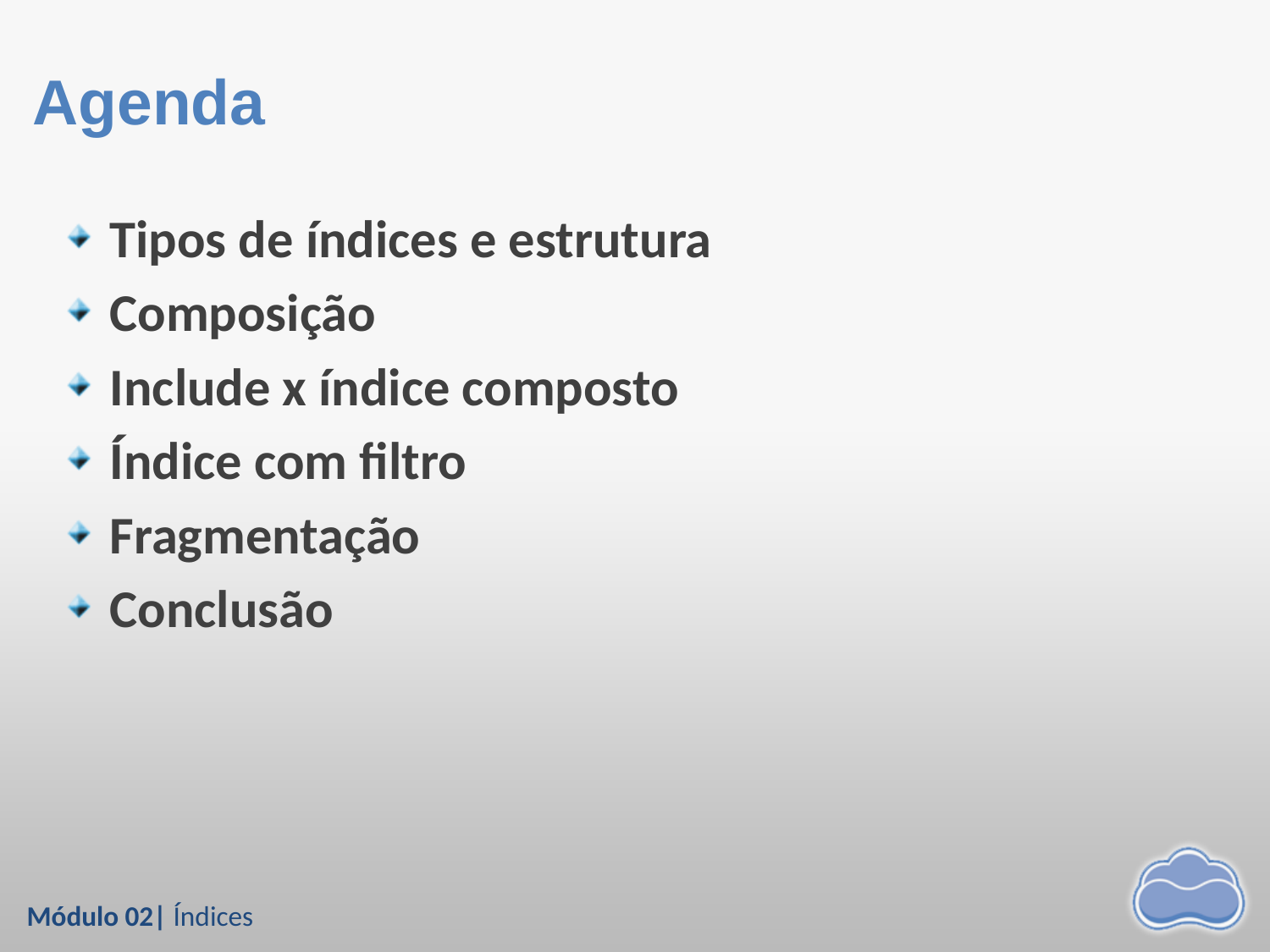

# Agenda
Tipos de índices e estrutura
Composição
Include x índice composto
Índice com filtro
Fragmentação
Conclusão